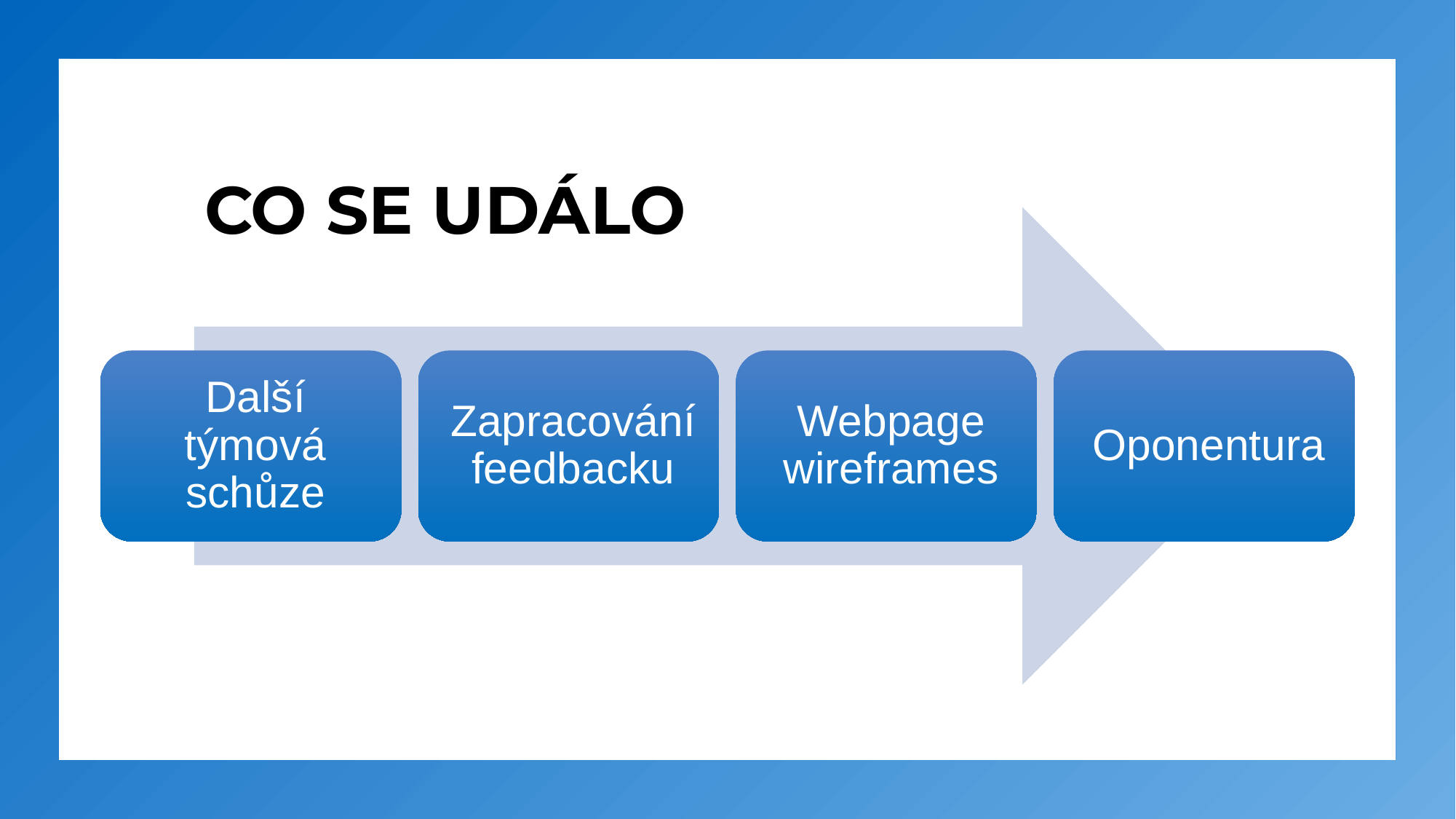

# CO SE UDÁLO
Další týmová schůze
Zapracování feedbacku
Webpage wireframes
Oponentura